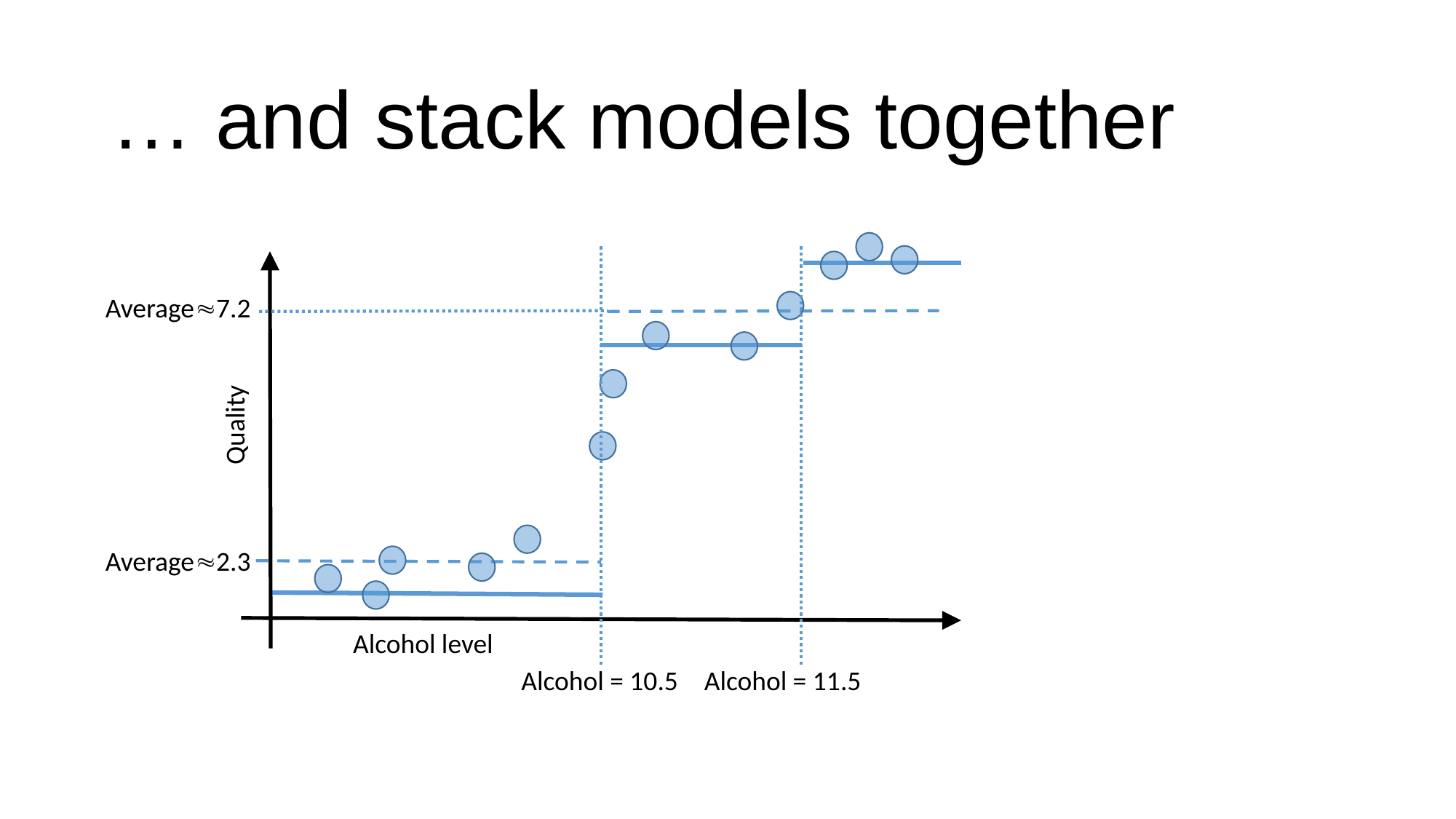

# … and stack models together

Average≈7.2

Quality

Average≈2.3

Alcohol level
Alcohol = 10.5
Alcohol = 11.5